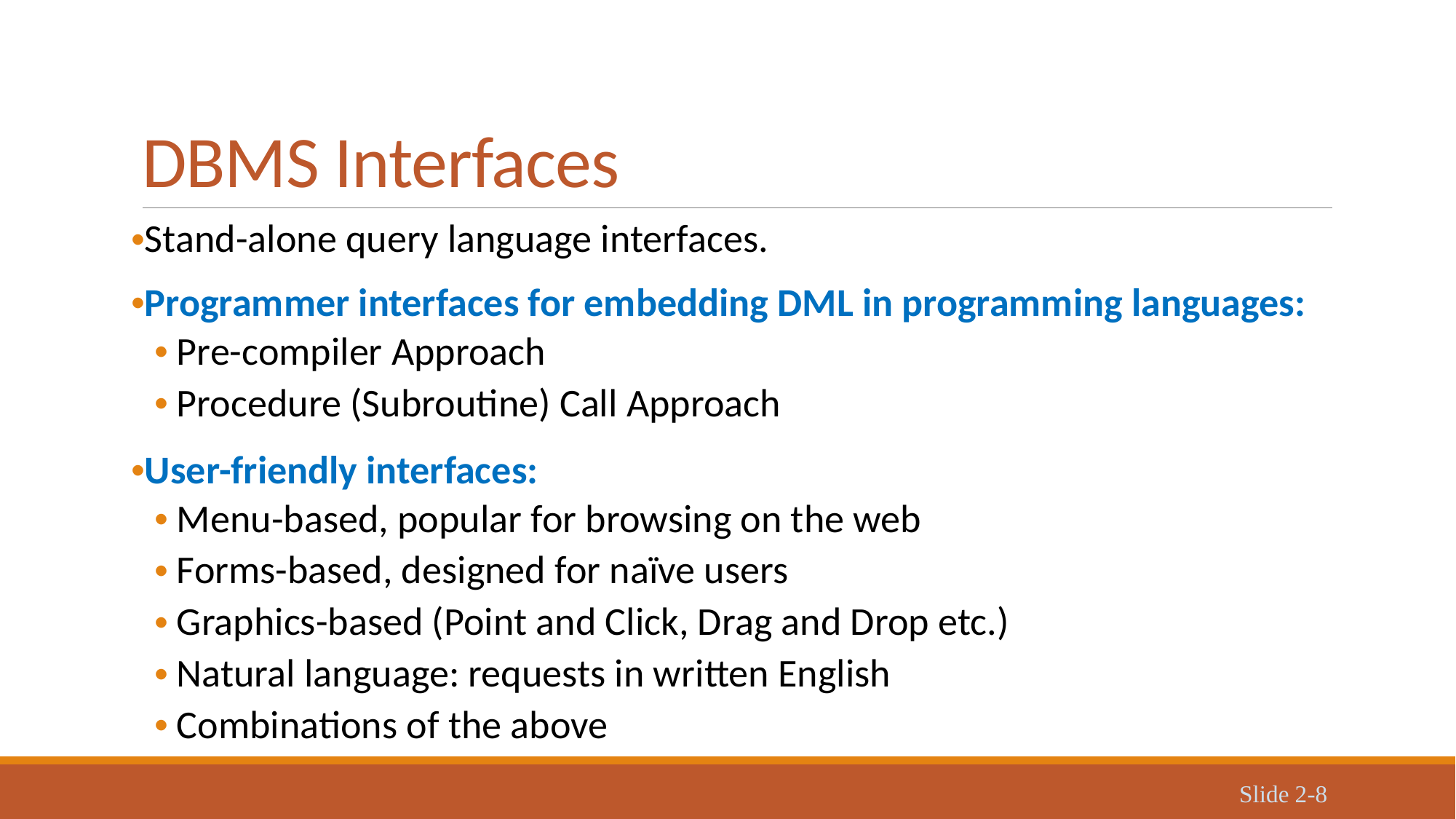

# DBMS Interfaces
Stand-alone query language interfaces.
Programmer interfaces for embedding DML in programming languages:
Pre-compiler Approach
Procedure (Subroutine) Call Approach
User-friendly interfaces:
Menu-based, popular for browsing on the web
Forms-based, designed for naïve users
Graphics-based (Point and Click, Drag and Drop etc.)
Natural language: requests in written English
Combinations of the above
Slide 2-8